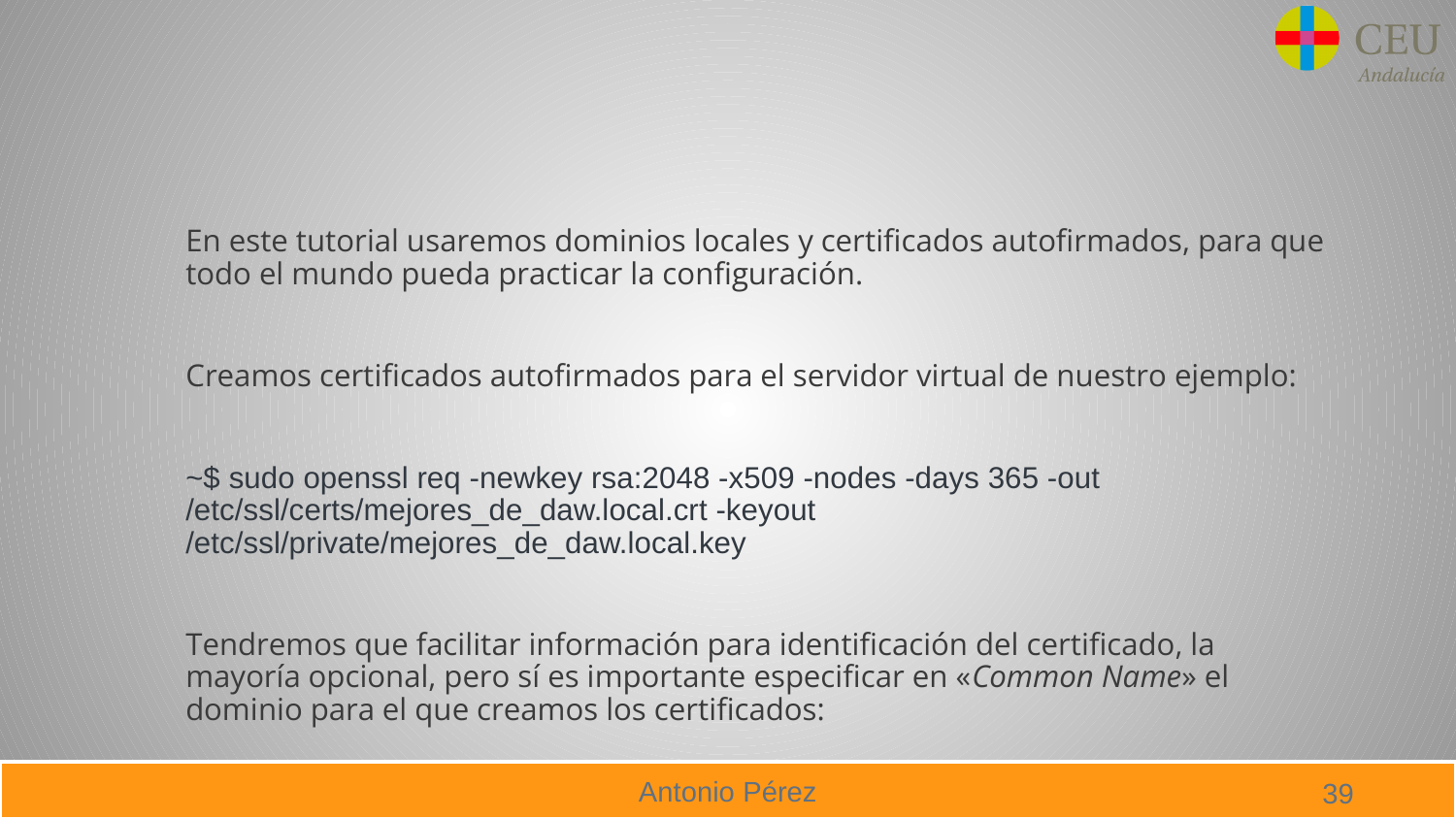

#
En este tutorial usaremos dominios locales y certificados autofirmados, para que todo el mundo pueda practicar la configuración.

Creamos certificados autofirmados para el servidor virtual de nuestro ejemplo:

~$ sudo openssl req -newkey rsa:2048 -x509 -nodes -days 365 -out /etc/ssl/certs/mejores_de_daw.local.crt -keyout /etc/ssl/private/mejores_de_daw.local.key

Tendremos que facilitar información para identificación del certificado, la mayoría opcional, pero sí es importante especificar en «Common Name» el dominio para el que creamos los certificados: